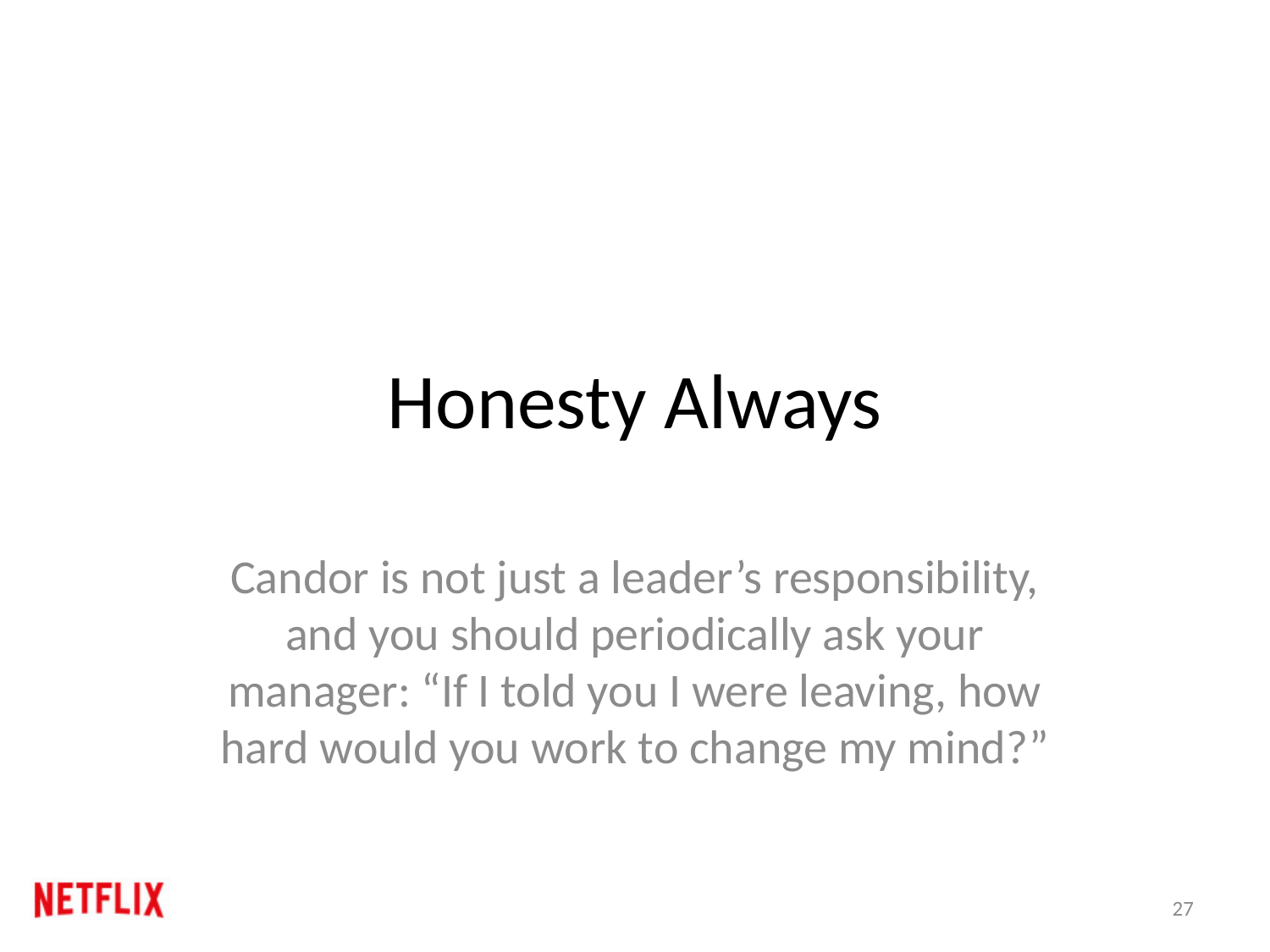

# Honesty Always
Candor is not just a leader’s responsibility, and you should periodically ask your manager: “If I told you I were leaving, how hard would you work to change my mind?”
27